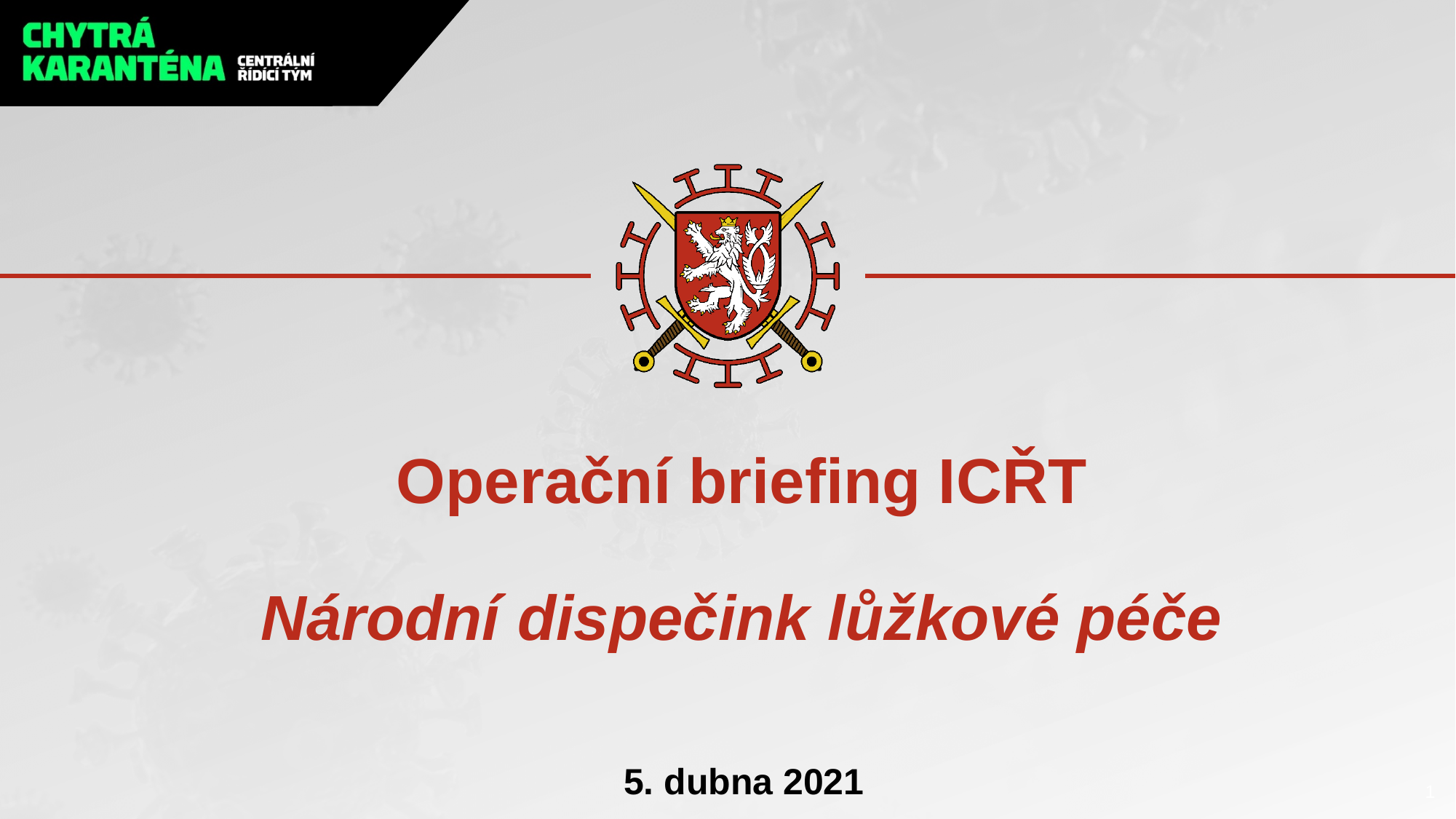

# Operační briefing ICŘT Národní dispečink lůžkové péče
5. dubna 2021
1